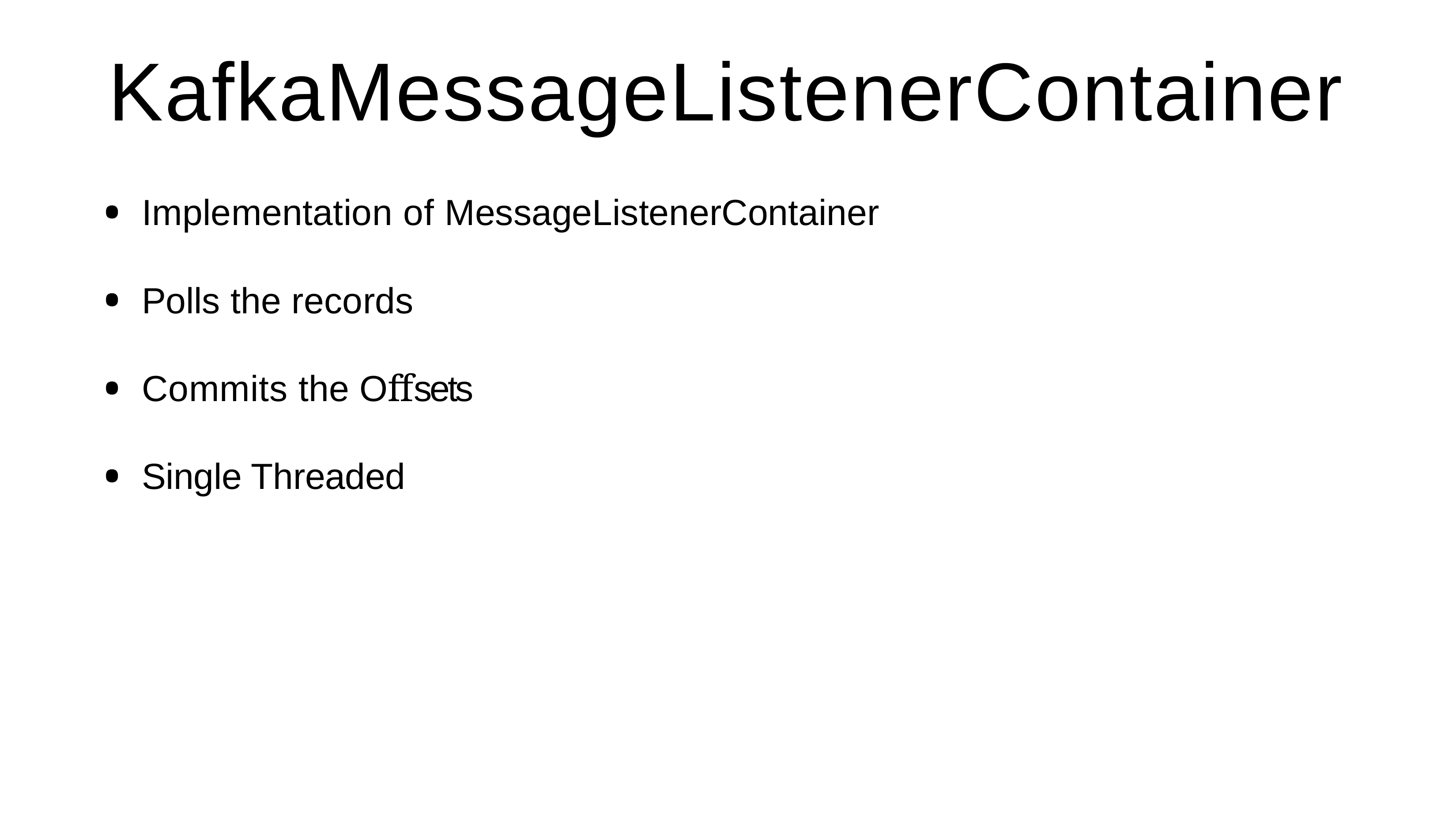

# KafkaMessageListenerContainer
Implementation of MessageListenerContainer
Polls the records
Commits the Offsets
Single Threaded